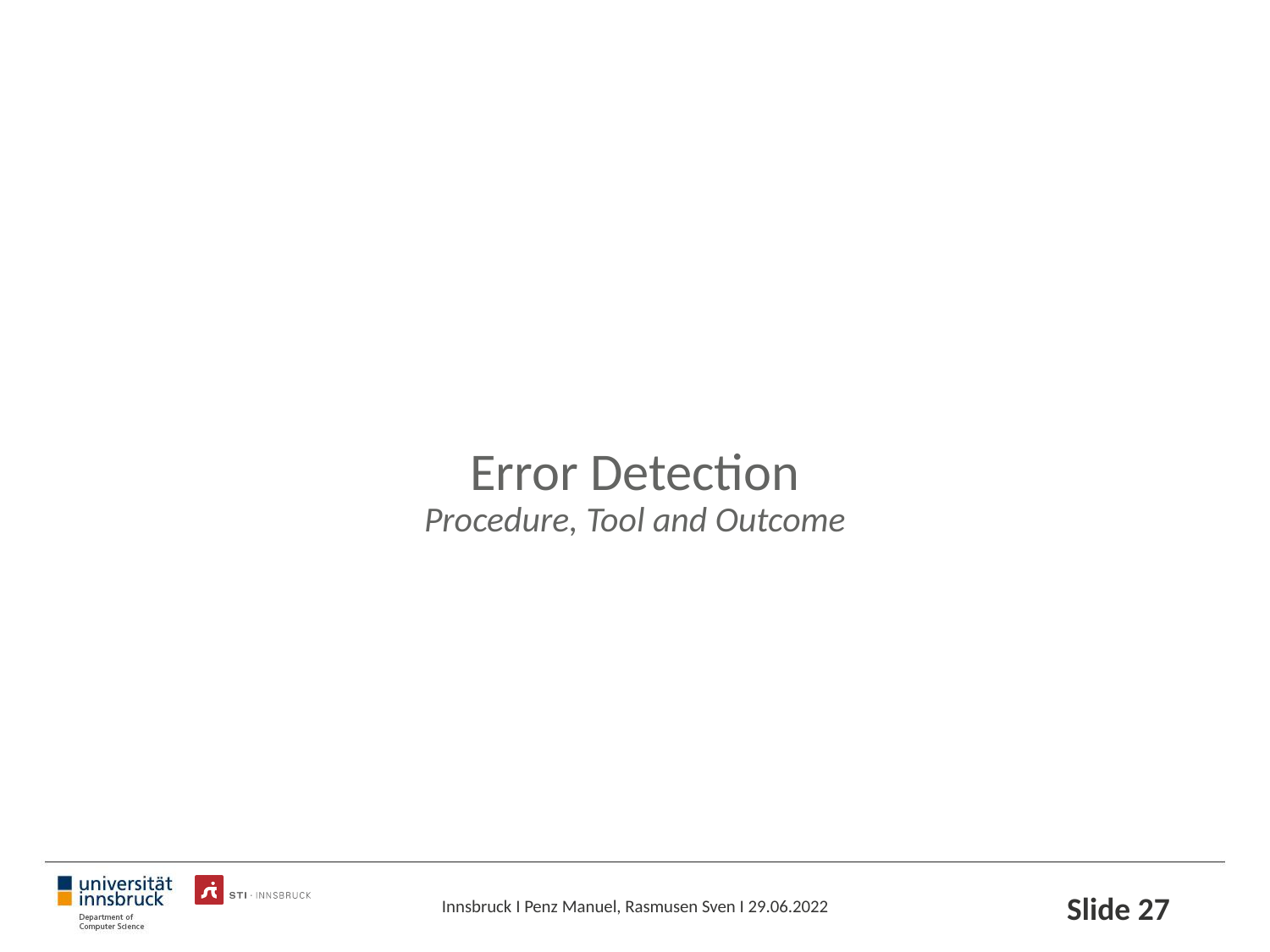

# Error Detection
Procedure, Tool and Outcome
Slide 27
Innsbruck I Penz Manuel, Rasmusen Sven I 29.06.2022